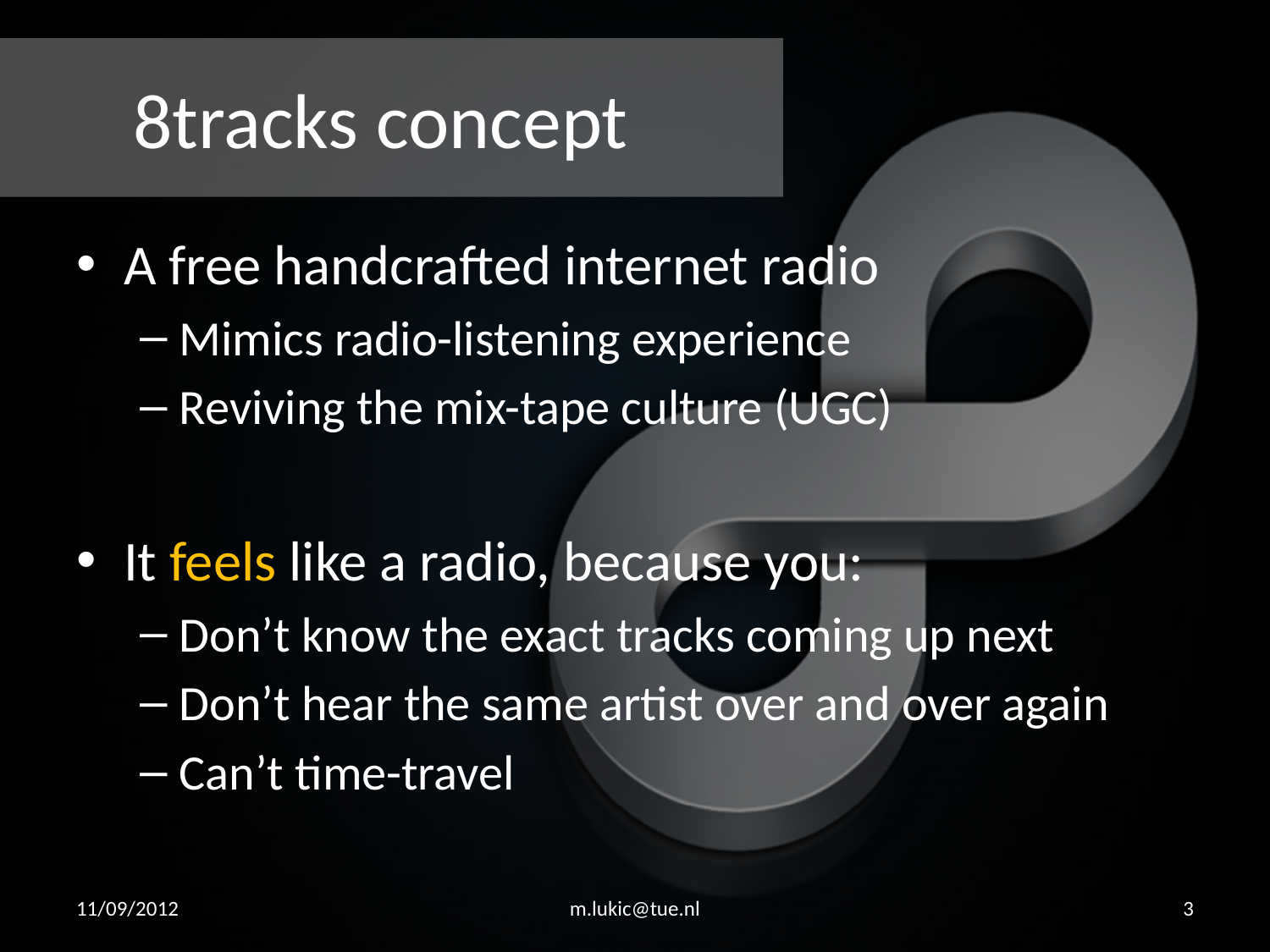

# 8tracks concept
A free handcrafted internet radio
Mimics radio-listening experience
Reviving the mix-tape culture (UGC)

It feels like a radio, because you:
Don’t know the exact tracks coming up next
Don’t hear the same artist over and over again
Can’t time-travel

11/09/2012
m.lukic@tue.nl
3